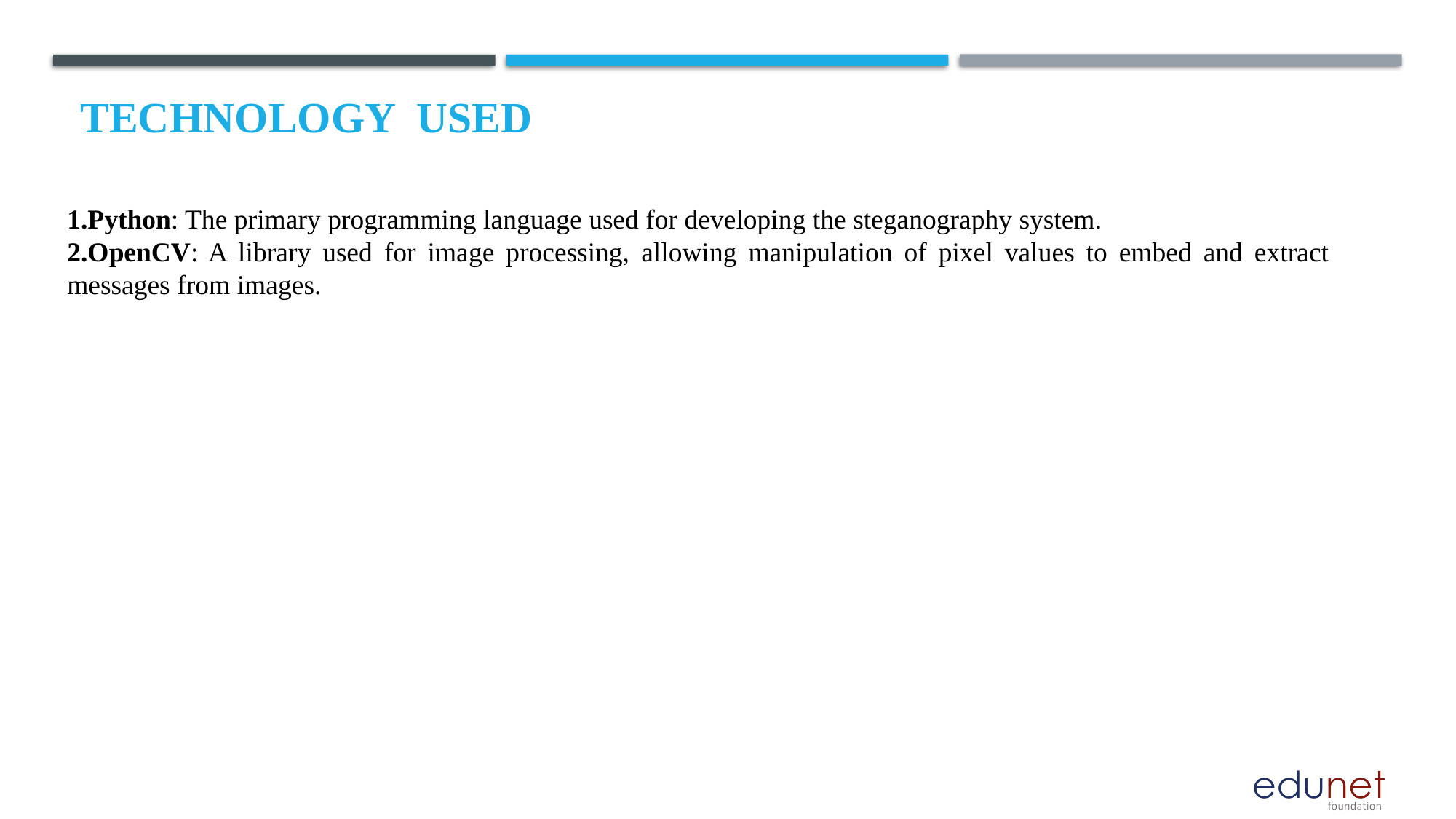

# Technology  used
1.Python: The primary programming language used for developing the steganography system.
2.OpenCV: A library used for image processing, allowing manipulation of pixel values to embed and extract messages from images.